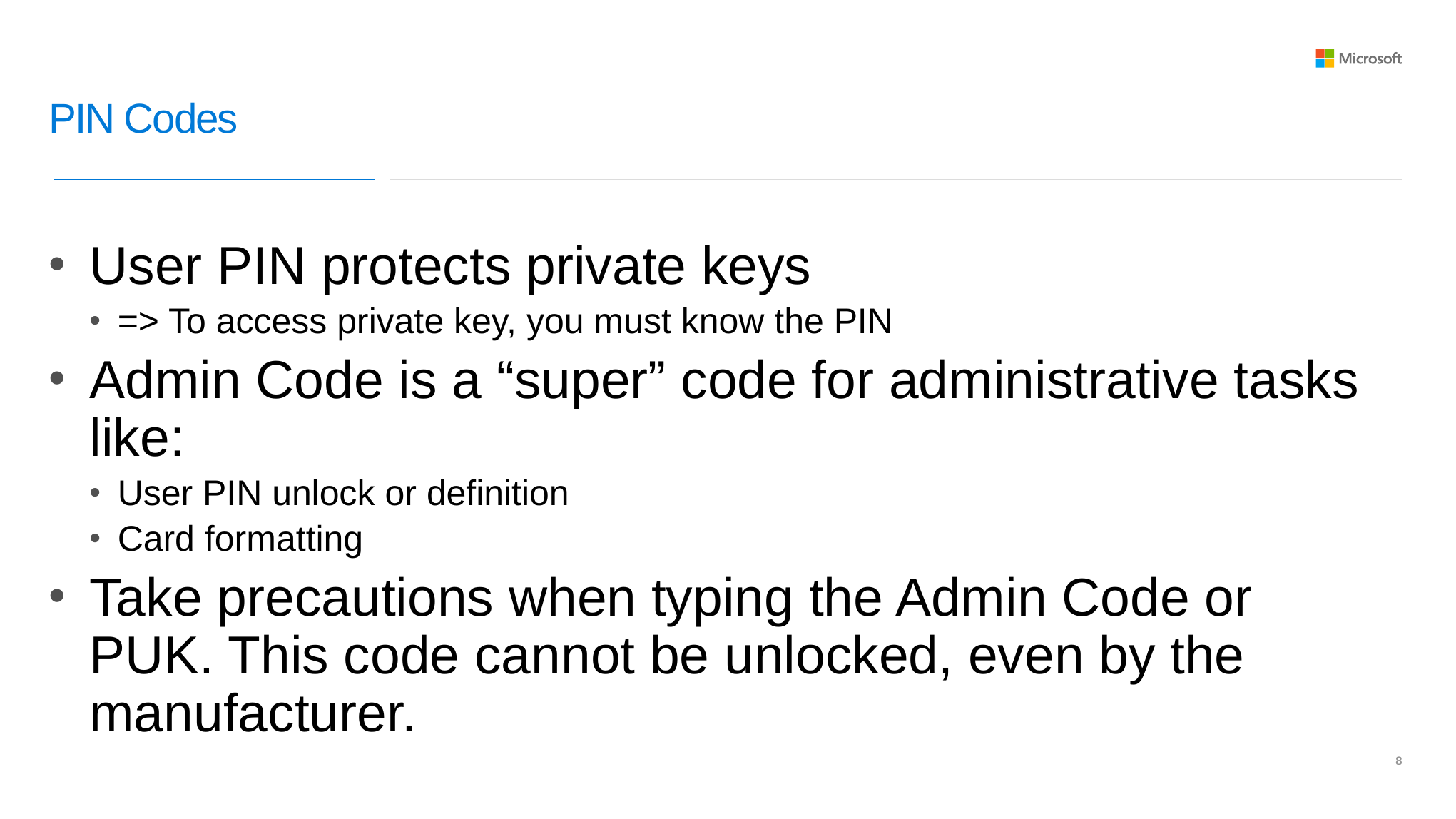

# PIN Codes
User PIN protects private keys
=> To access private key, you must know the PIN
Admin Code is a “super” code for administrative tasks like:
User PIN unlock or definition
Card formatting
Take precautions when typing the Admin Code or PUK. This code cannot be unlocked, even by the manufacturer.
8